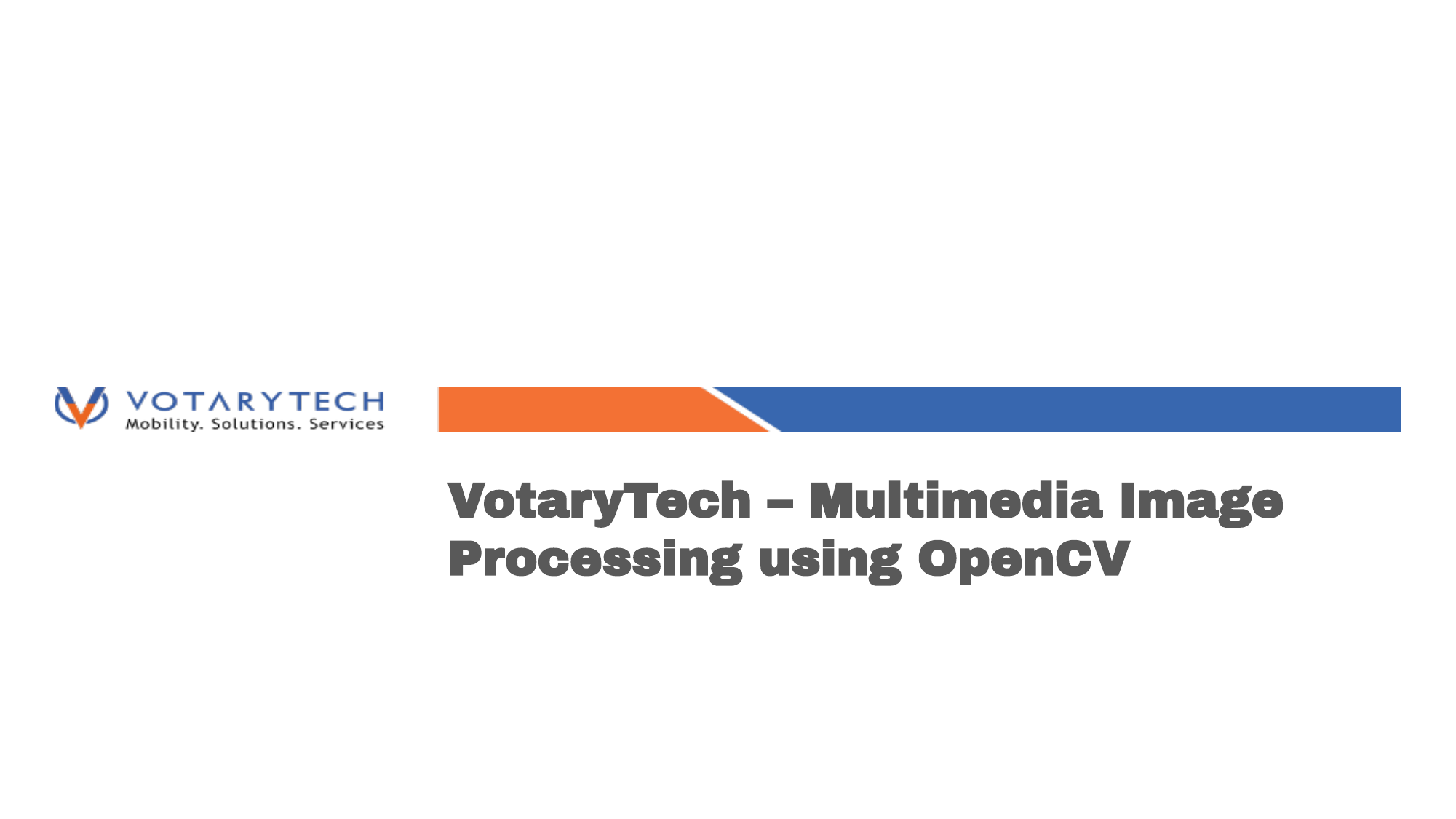

VotaryTech – Multimedia Image Processing using OpenCV